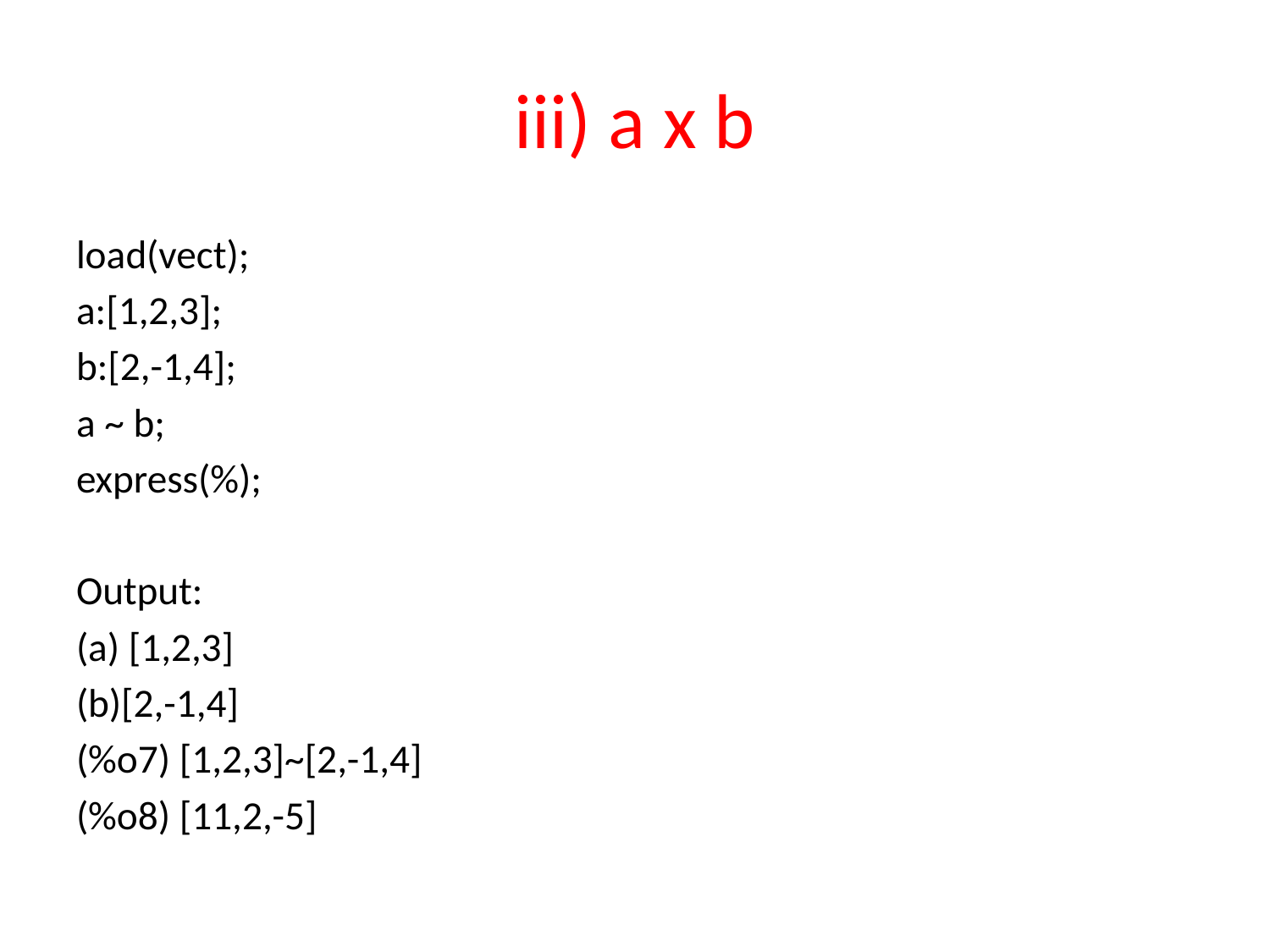

# iii) a x b
load(vect);
a:[1,2,3];
b:[2,-1,4];
a ~ b;
express(%);

Output:
(a) [1,2,3]
(b)[2,-1,4]
(%o7) [1,2,3]~[2,-1,4]
(%o8) [11,2,-5]